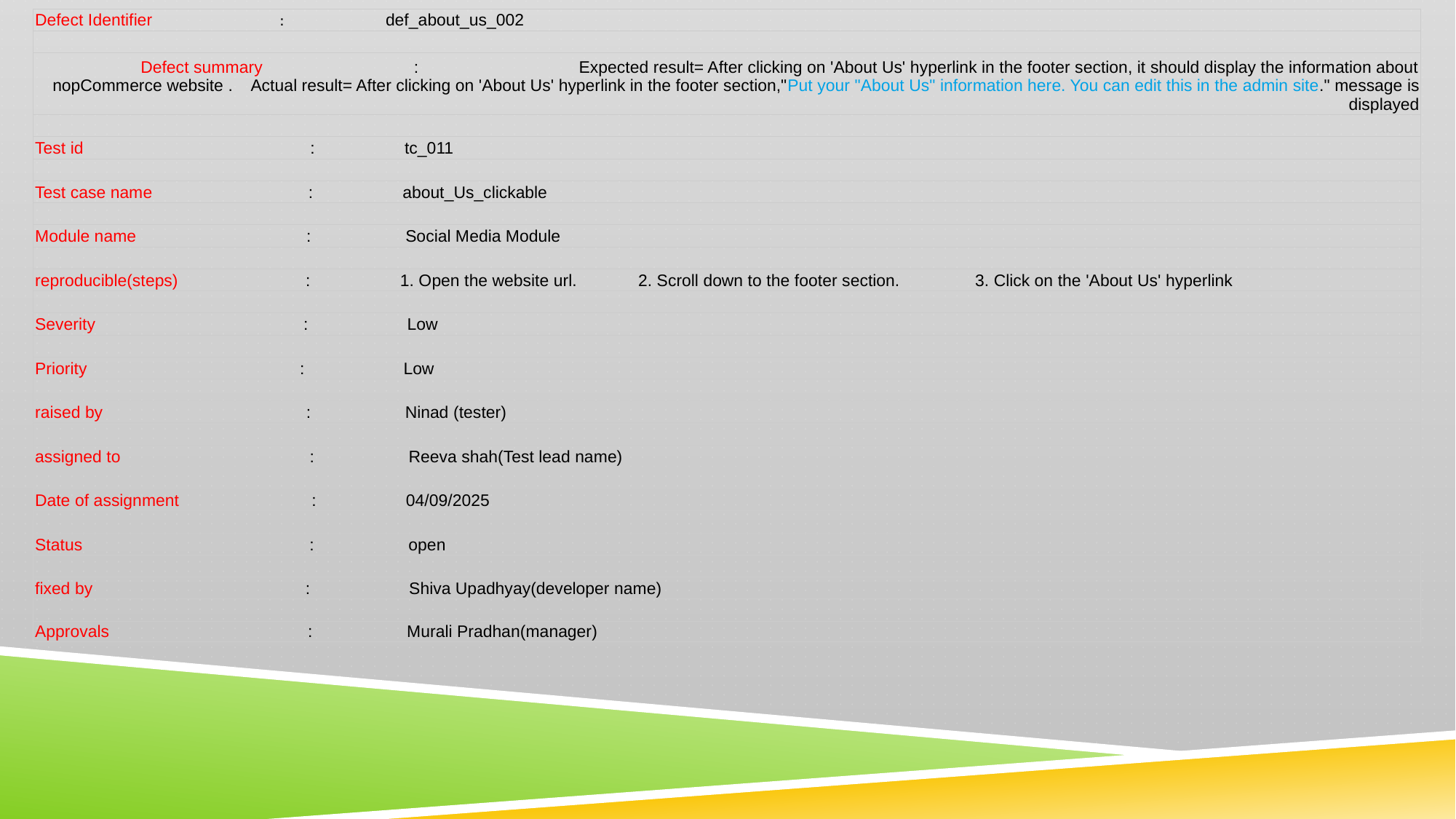

| Defect Identifier : def\_about\_us\_002 |
| --- |
|  |
| Defect summary : Expected result= After clicking on 'About Us' hyperlink in the footer section, it should display the information about nopCommerce website . Actual result= After clicking on 'About Us' hyperlink in the footer section,"Put your "About Us" information here. You can edit this in the admin site." message is displayed |
|  |
| Test id : tc\_011 |
|  |
| Test case name : about\_Us\_clickable |
|  |
| Module name : Social Media Module |
|  |
| reproducible(steps) : 1. Open the website url. 2. Scroll down to the footer section. 3. Click on the 'About Us' hyperlink |
|  |
| Severity : Low |
|  |
| Priority : Low |
|  |
| raised by : Ninad (tester) |
|  |
| assigned to : Reeva shah(Test lead name) |
|  |
| Date of assignment : 04/09/2025 |
|  |
| Status : open |
|  |
| fixed by : Shiva Upadhyay(developer name) |
|  |
| Approvals : Murali Pradhan(manager) |